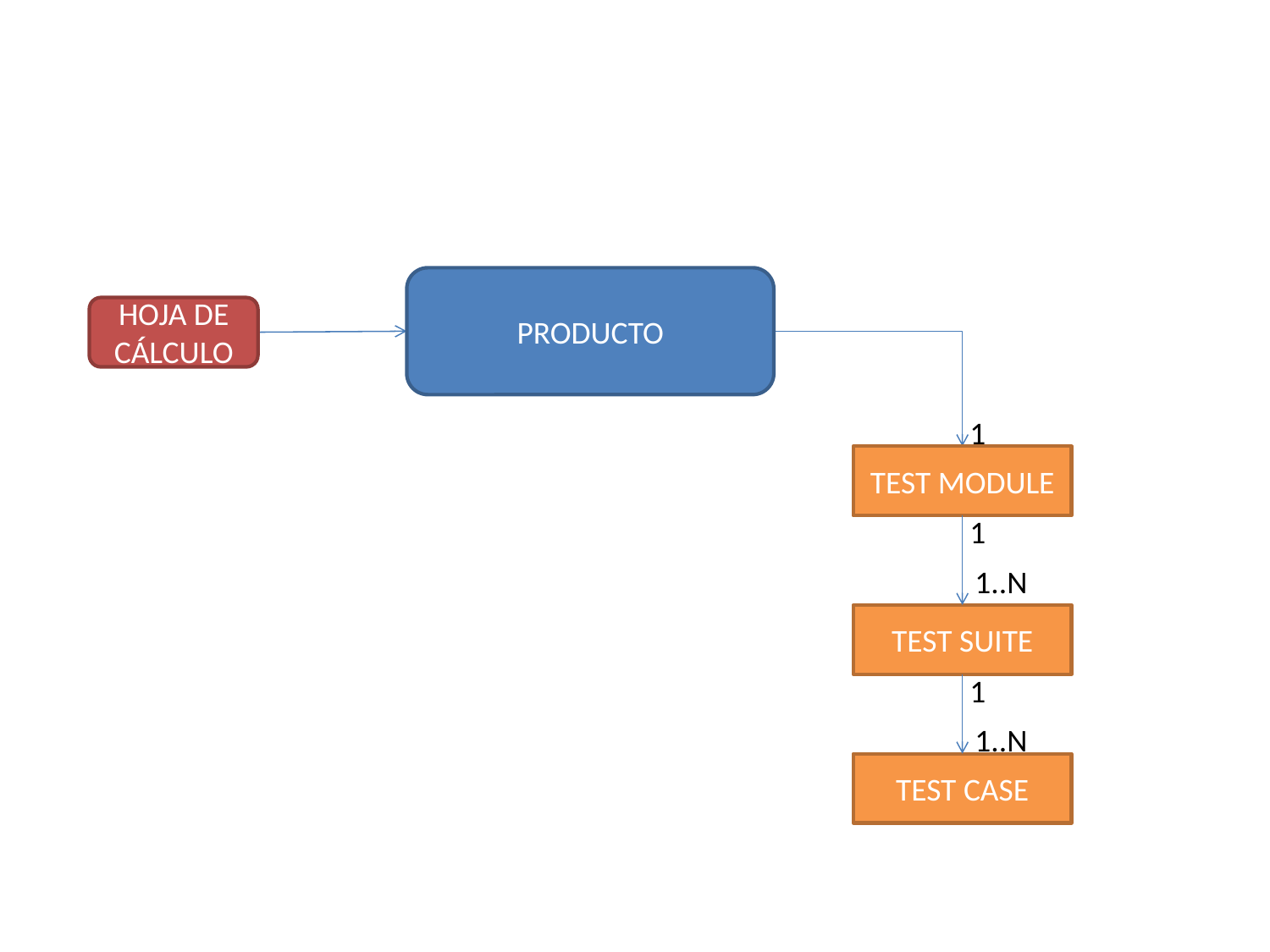

#
PRODUCTO
HOJA DE CÁLCULO
1
TEST MODULE
1
1..N
TEST SUITE
1
1..N
TEST CASE